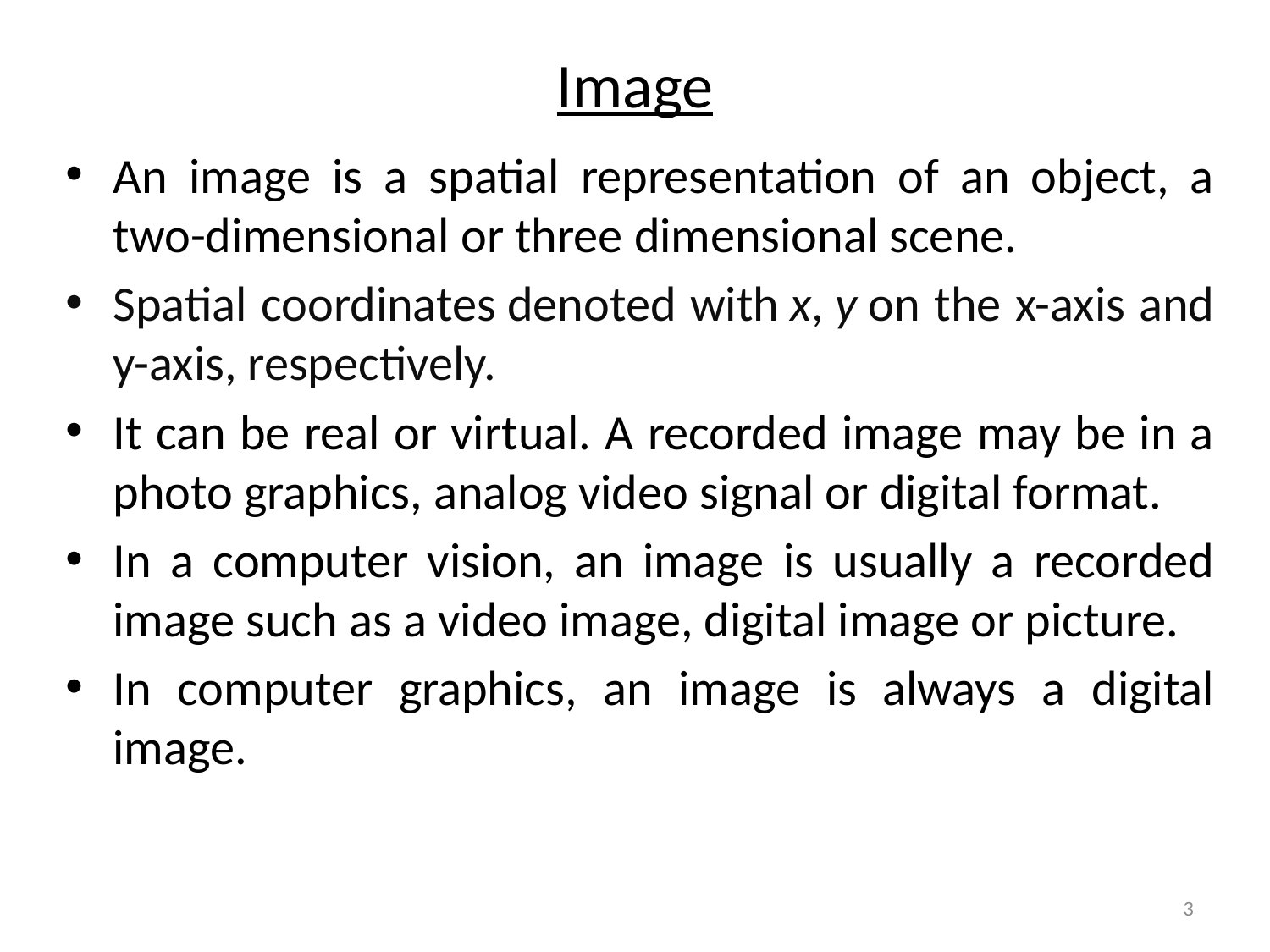

# Image
An image is a spatial representation of an object, a two-dimensional or three dimensional scene.
Spatial coordinates denoted with x, y on the x-axis and y-axis, respectively.
It can be real or virtual. A recorded image may be in a photo graphics, analog video signal or digital format.
In a computer vision, an image is usually a recorded image such as a video image, digital image or picture.
In computer graphics, an image is always a digital image.

3